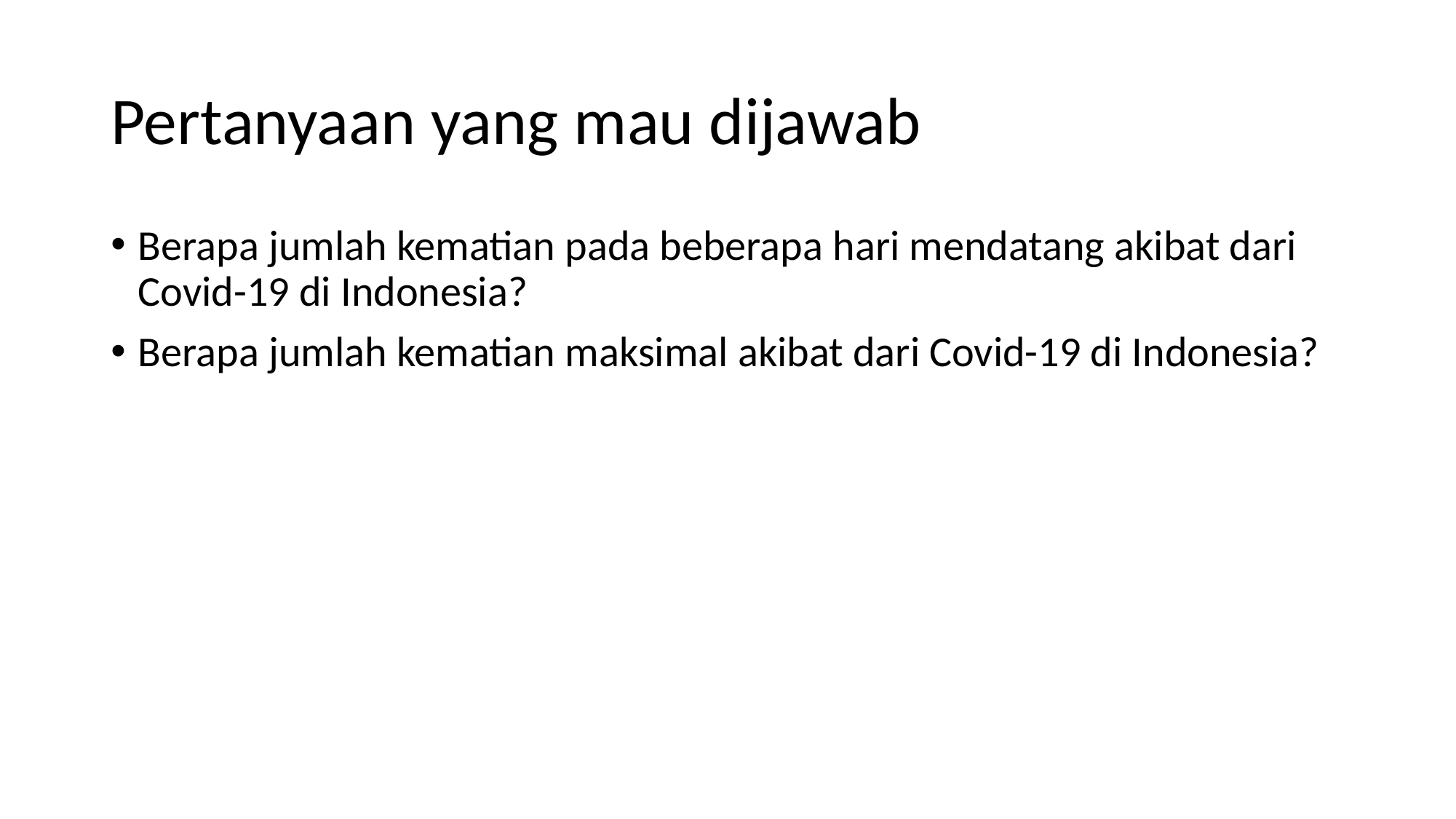

# Pertanyaan yang mau dijawab
Berapa jumlah kematian pada beberapa hari mendatang akibat dari Covid-19 di Indonesia?
Berapa jumlah kematian maksimal akibat dari Covid-19 di Indonesia?